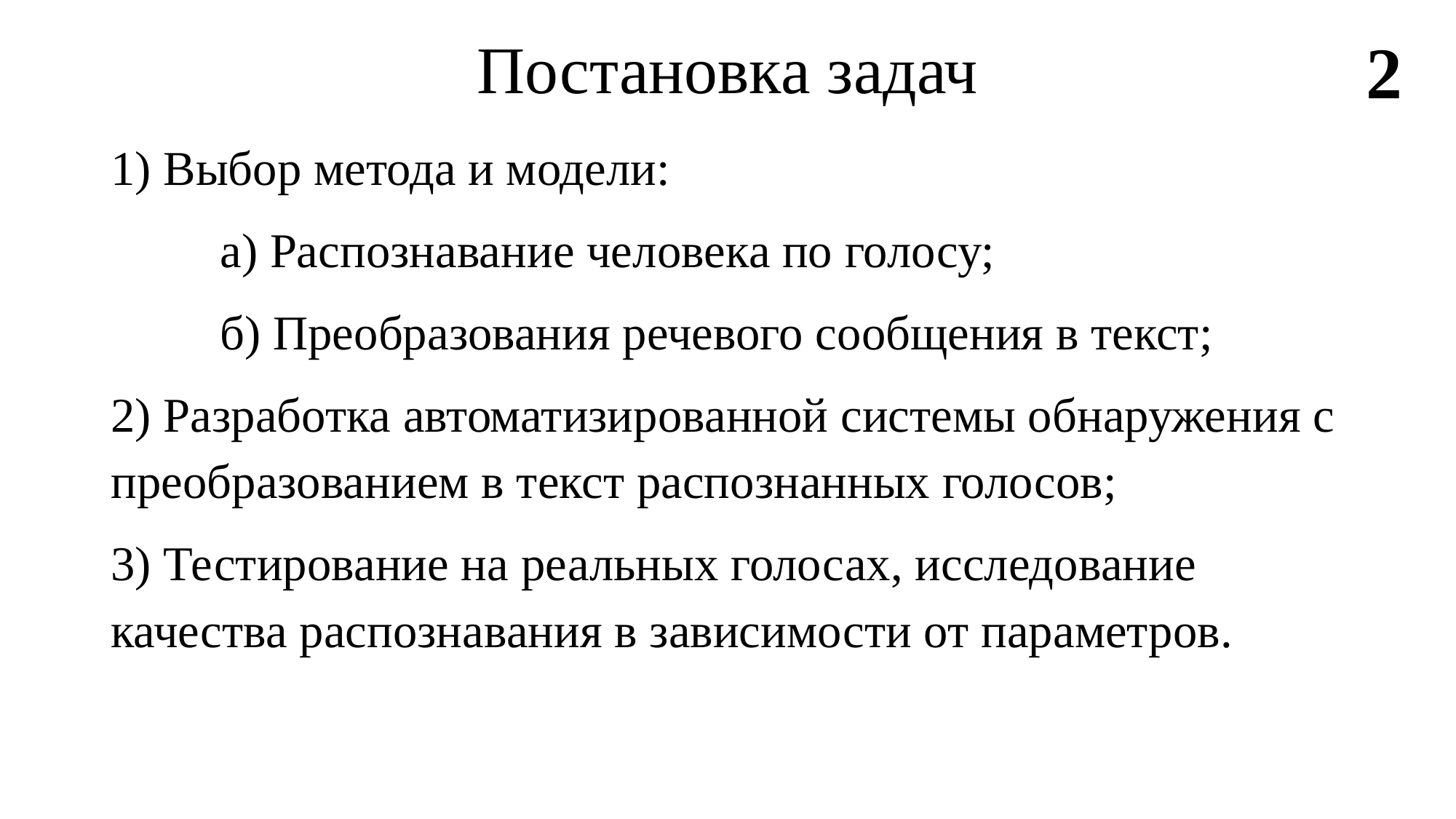

# Постановка задач
2
1) Выбор метода и модели:
	а) Распознавание человека по голосу;
	б) Преобразования речевого сообщения в текст;
2) Разработка автоматизированной системы обнаружения с преобразованием в текст распознанных голосов;
3) Тестирование на реальных голосах, исследование качества распознавания в зависимости от параметров.